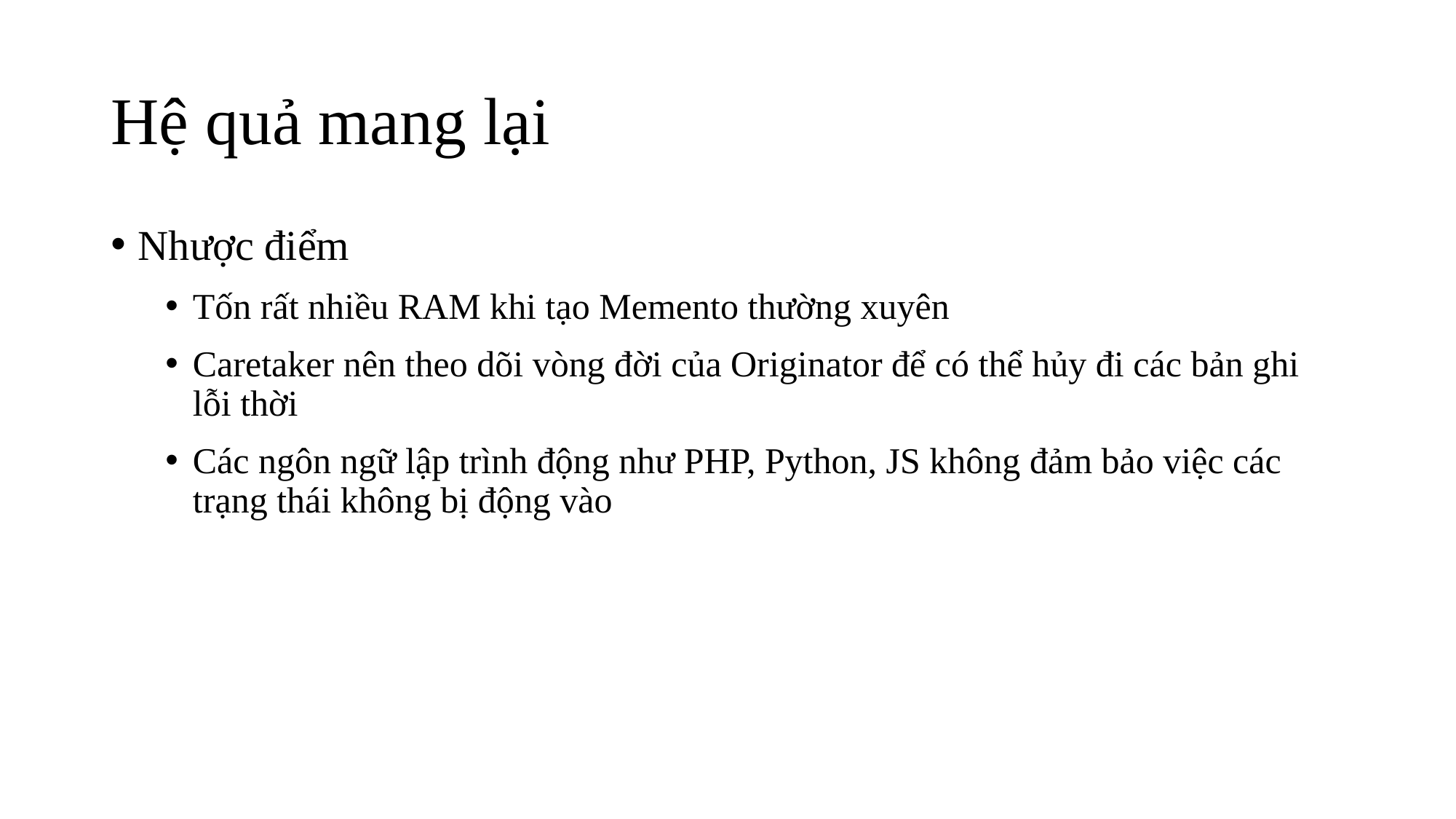

# Hệ quả mang lại
Nhược điểm
Tốn rất nhiều RAM khi tạo Memento thường xuyên
Caretaker nên theo dõi vòng đời của Originator để có thể hủy đi các bản ghi lỗi thời
Các ngôn ngữ lập trình động như PHP, Python, JS không đảm bảo việc các trạng thái không bị động vào